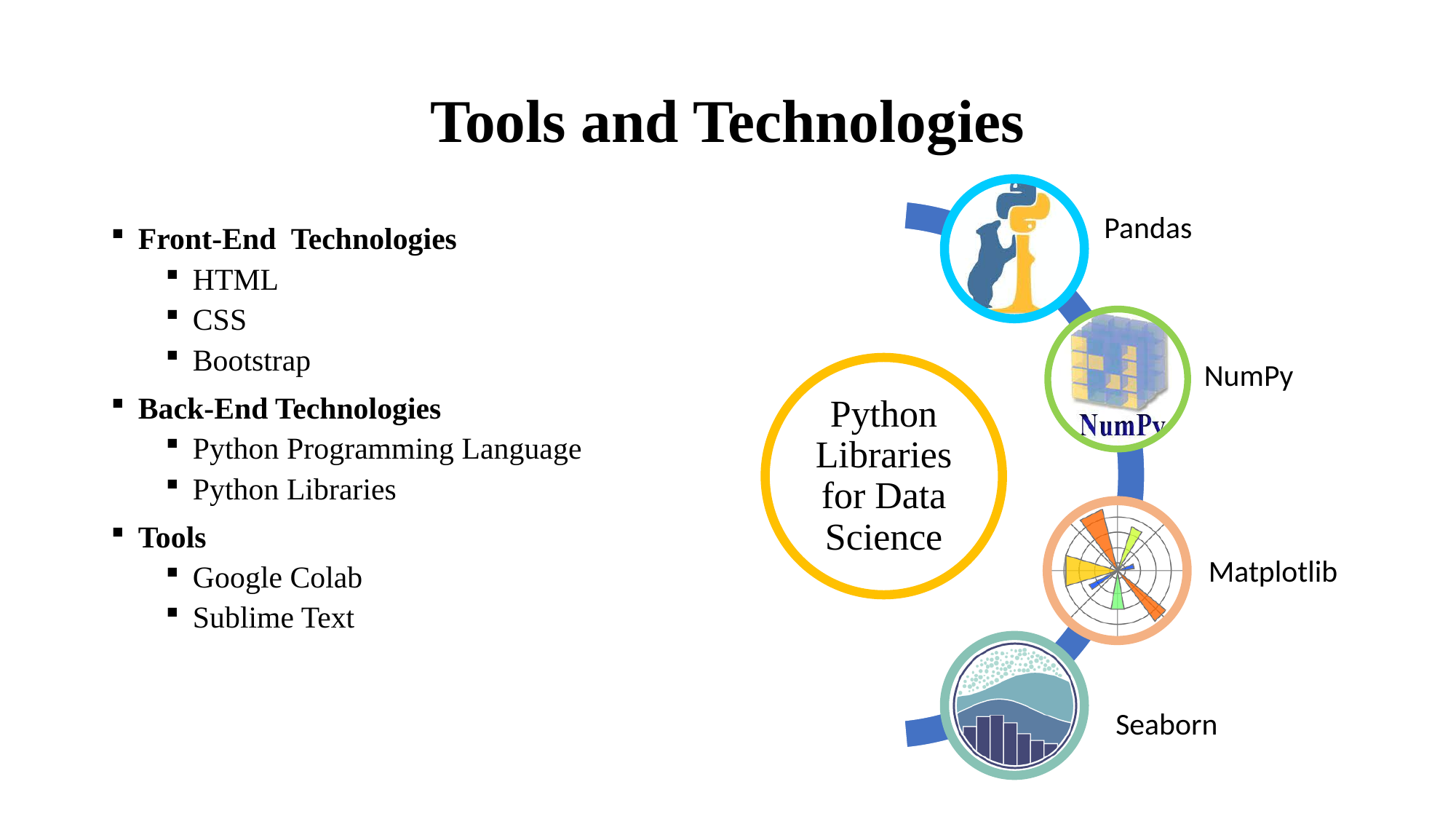

# Tools and Technologies
Python Libraries for Data Science
Pandas
NumPy
Matplotlib
Seaborn
Front-End  Technologies
HTML
CSS
Bootstrap
Back-End Technologies
Python Programming Language
Python Libraries
Tools
Google Colab
Sublime Text